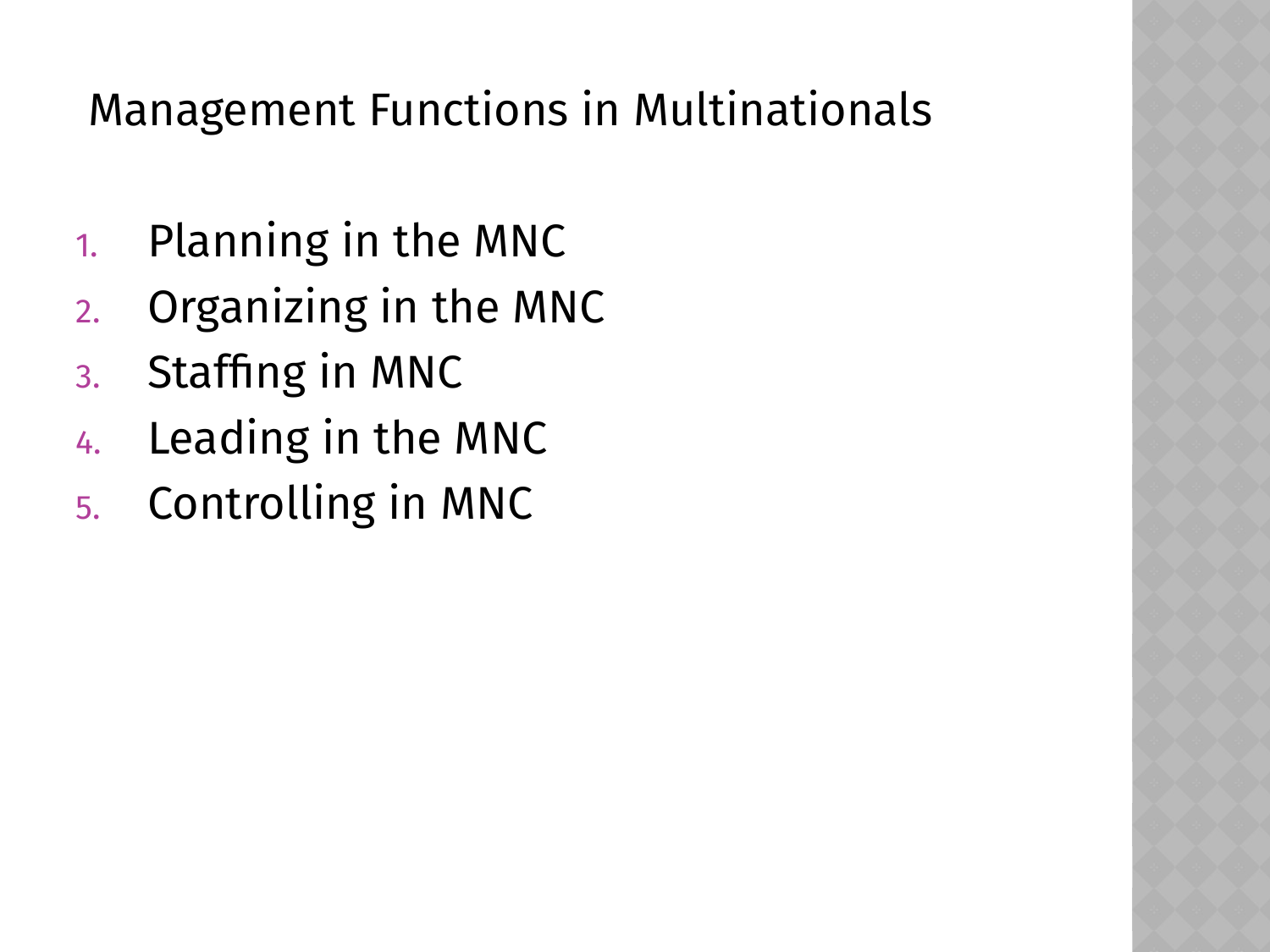

Management Functions in Multinationals

Planning in the MNC
Organizing in the MNC
Staffing in MNC
Leading in the MNC
Controlling in MNC